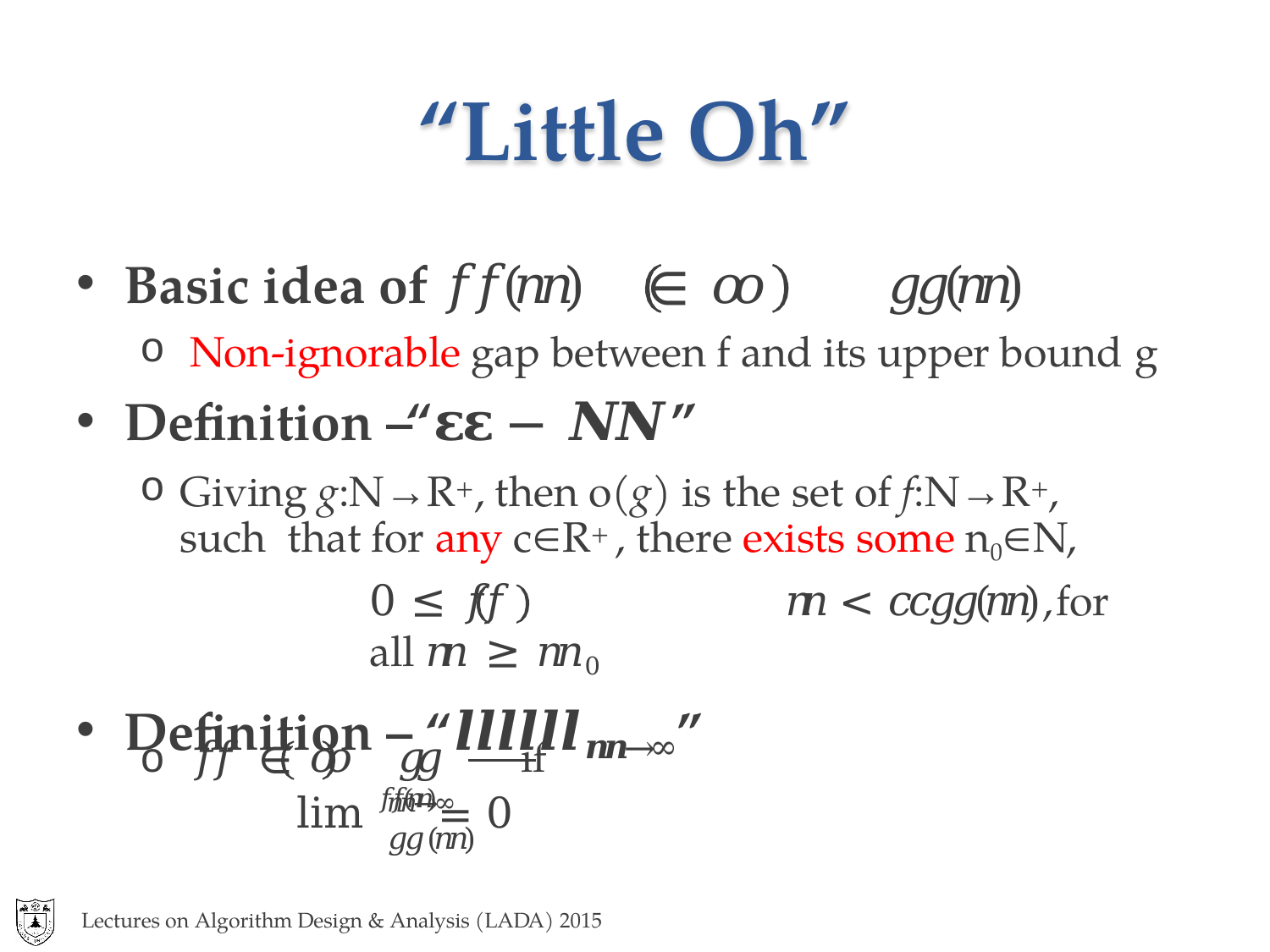

# “Little Oh”
Basic idea of 𝑓𝑓(𝑛𝑛)       ∈ 𝑜𝑜	𝑔𝑔(𝑛𝑛)
Non-ignorable gap between f and its upper bound g
Definition –“𝛆𝛆 − 𝑵𝑵”
Giving g:N→R+, then o(g) is the set of f:N→R+, such  that for any c∈R+ , there exists some n0∈N,
0 ≤ 𝑓𝑓	𝑛𝑛	< 𝑐𝑐𝑔𝑔(𝑛𝑛), for all 𝑛𝑛 ≥ 𝑛𝑛0
Definition – “𝒍𝒍𝒍𝒍𝒍𝒍𝒏𝒏→∞”

o 𝑓𝑓 ∈ 𝑜𝑜	𝑔𝑔	if	lim 𝑓𝑓(𝑛𝑛) = 0

𝑛𝑛→∞ 𝑔𝑔(𝑛𝑛)
Lectures on Algorithm Design & Analysis (LADA) 2015